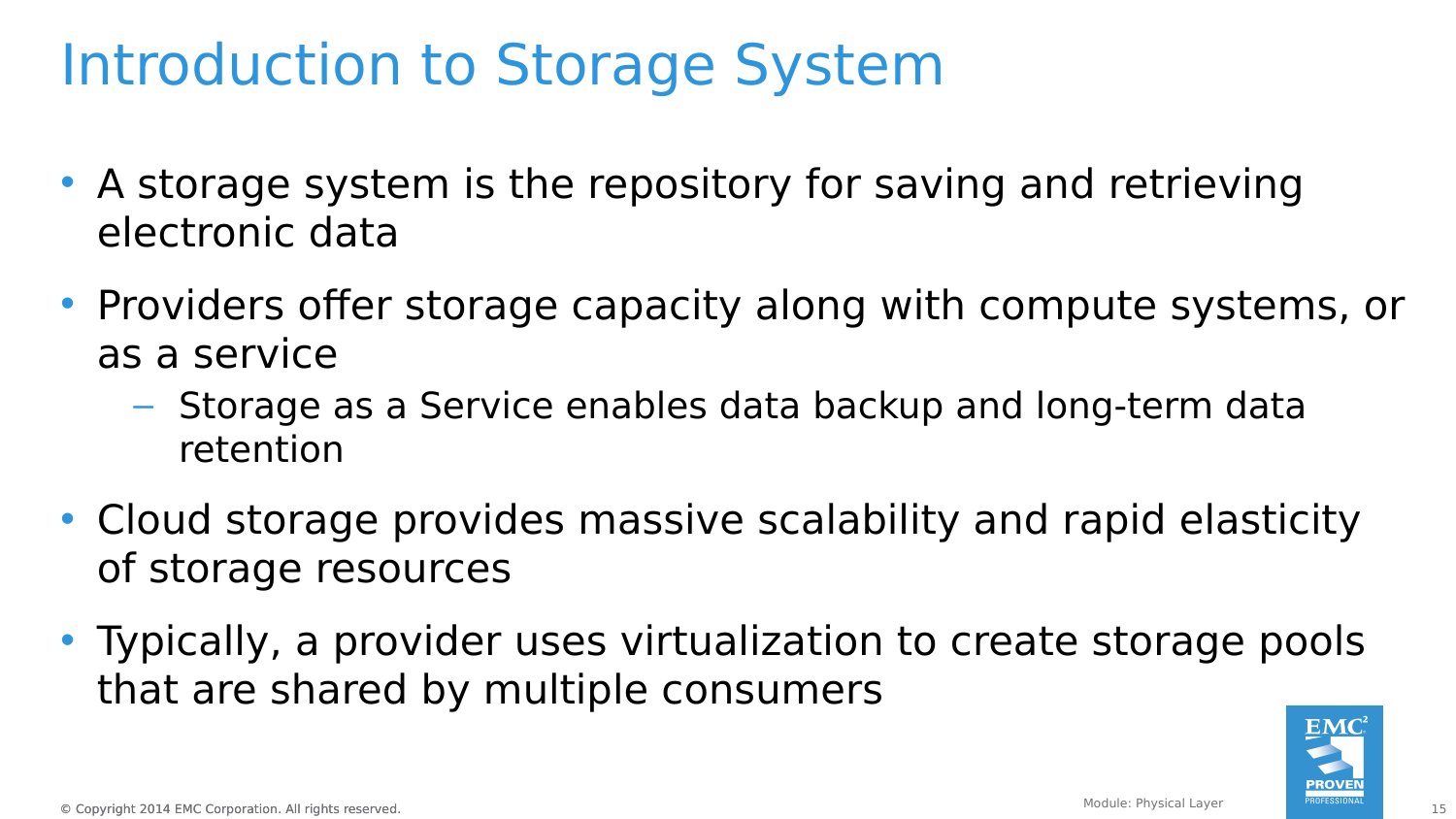

# Introduction to Storage System
A storage system is the repository for saving and retrieving electronic data
Providers offer storage capacity along with compute systems, or as a service
Storage as a Service enables data backup and long-term data retention
Cloud storage provides massive scalability and rapid elasticity of storage resources
Typically, a provider uses virtualization to create storage pools that are shared by multiple consumers
Module: Physical Layer